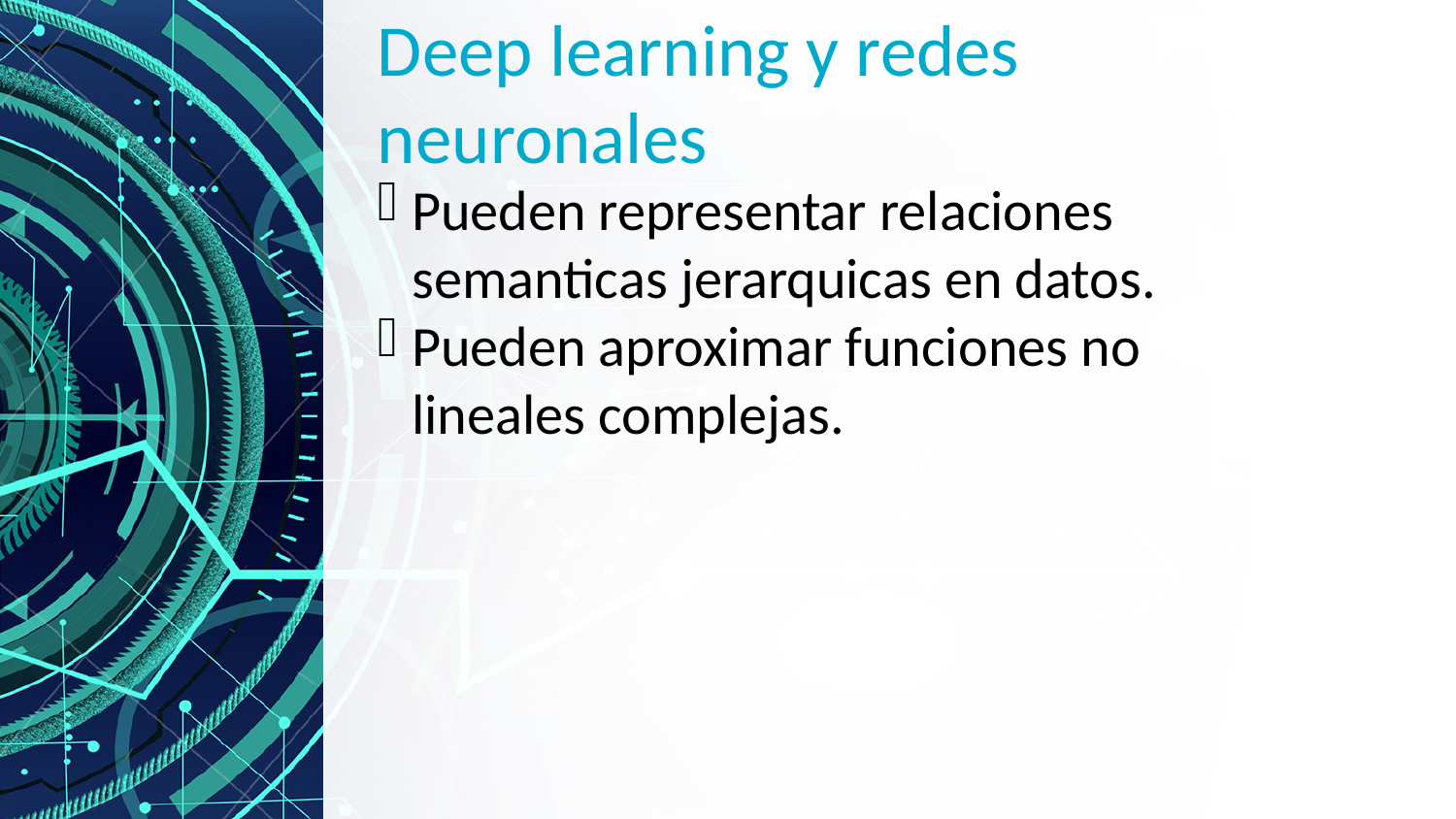

Deep learning y redes neuronales
Pueden representar relaciones semanticas jerarquicas en datos.
Pueden aproximar funciones no lineales complejas.